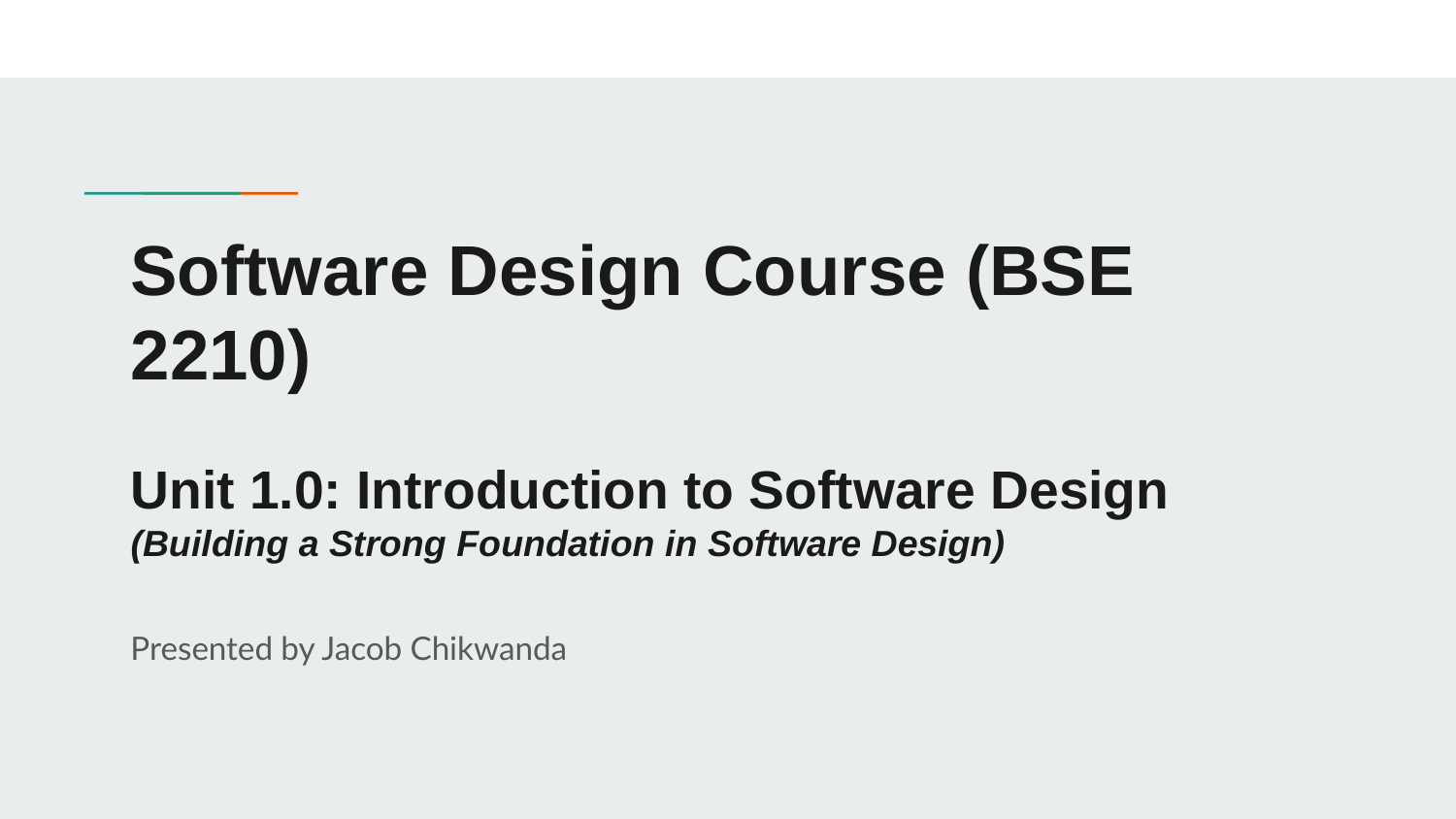

# Software Design Course (BSE 2210)

Unit 1.0: Introduction to Software Design
(Building a Strong Foundation in Software Design)
Presented by Jacob Chikwanda